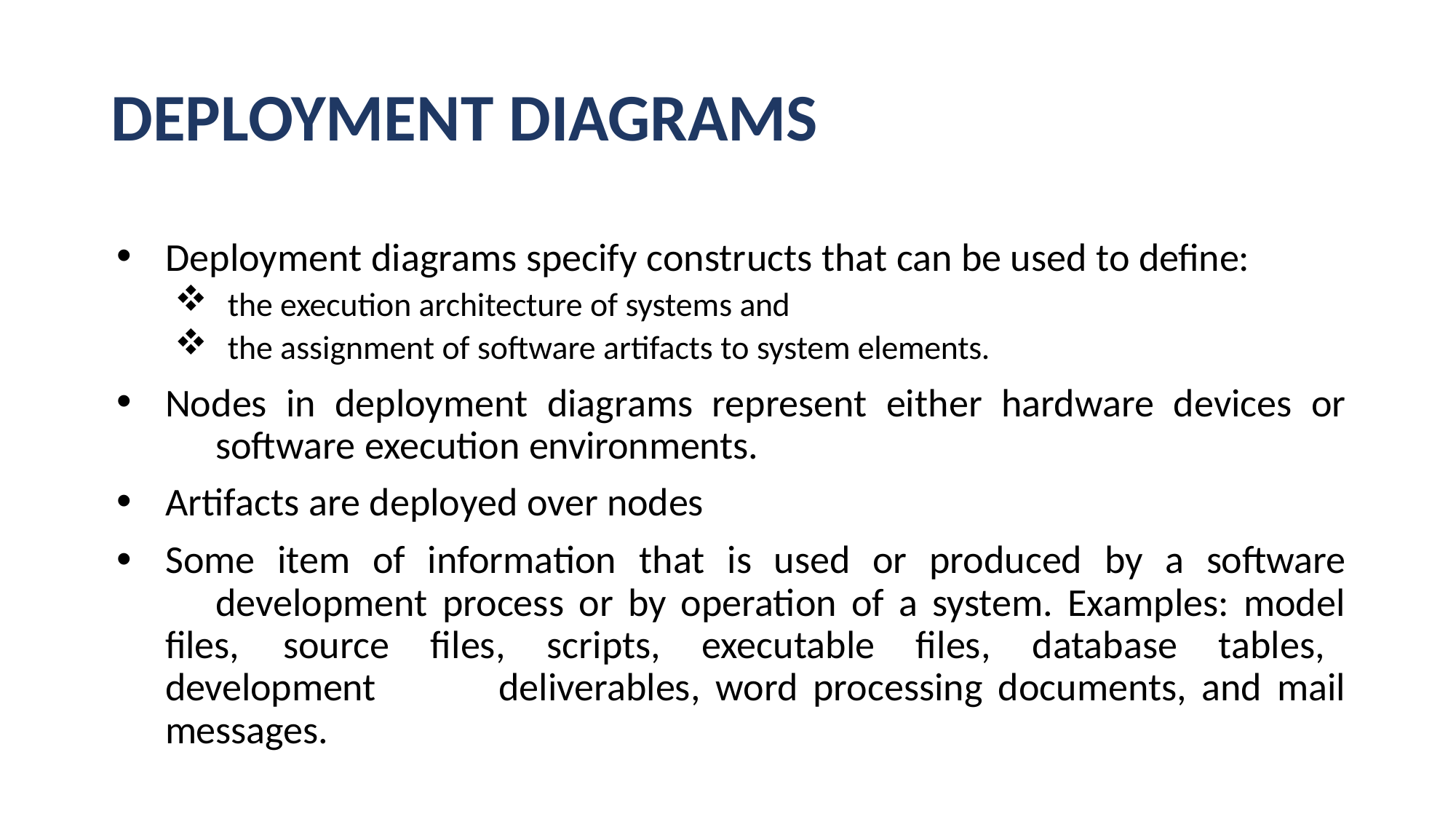

# DEPLOYMENT DIAGRAMS
Deployment diagrams specify constructs that can be used to define:
the execution architecture of systems and
the assignment of software artifacts to system elements.
Nodes in deployment diagrams represent either hardware devices or 	software execution environments.
Artifacts are deployed over nodes
Some  item  of  information  that  is  used  or  produced  by  a  software 	development process or by operation of a system. Examples: model files, 	source  files,  scripts,  executable  files,  database  tables,  development 	deliverables, word processing documents, and mail messages.